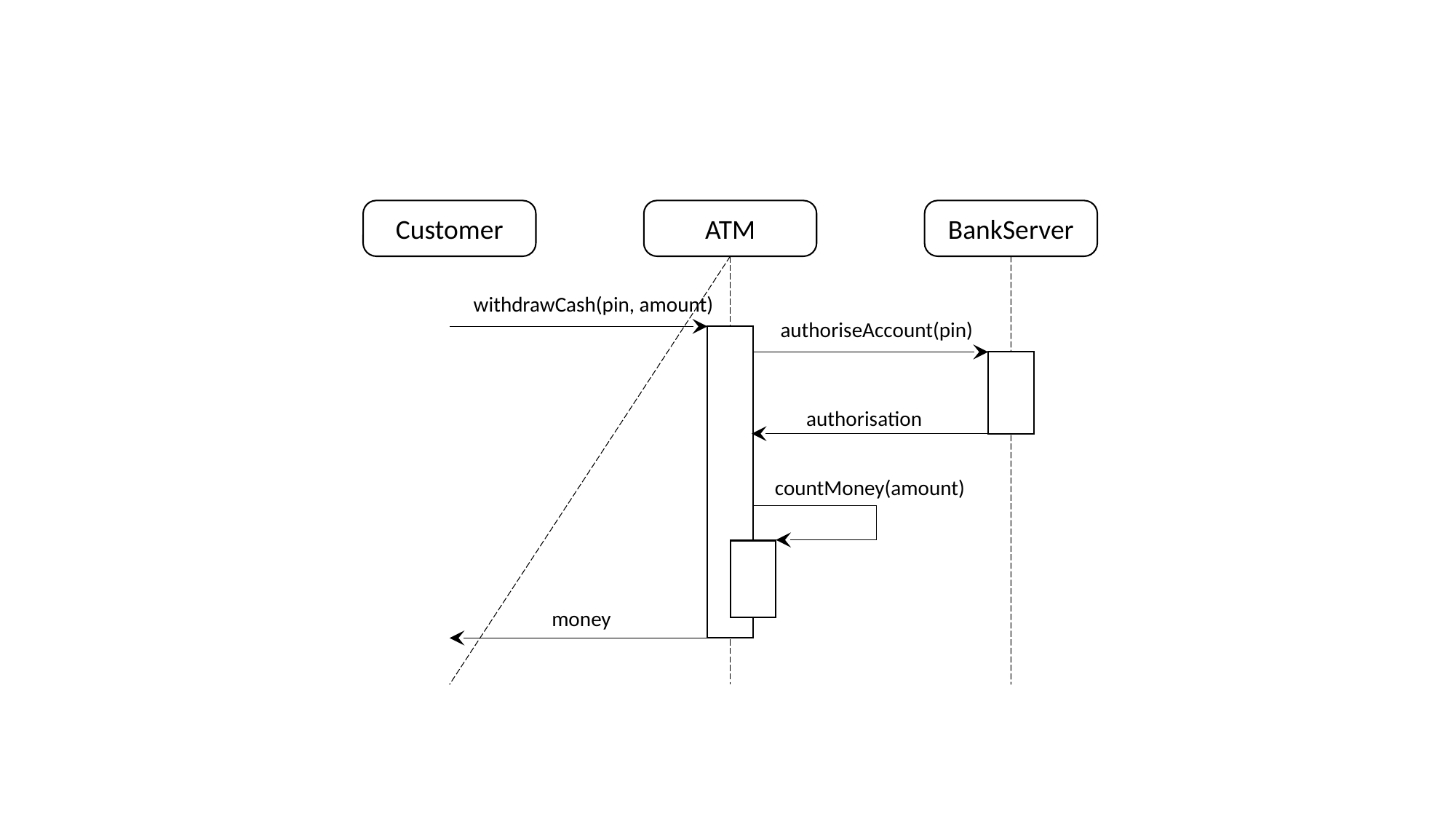

Customer
ATM
BankServer
withdrawCash(pin, amount)

authoriseAccount(pin)

authorisation
countMoney(amount)

money